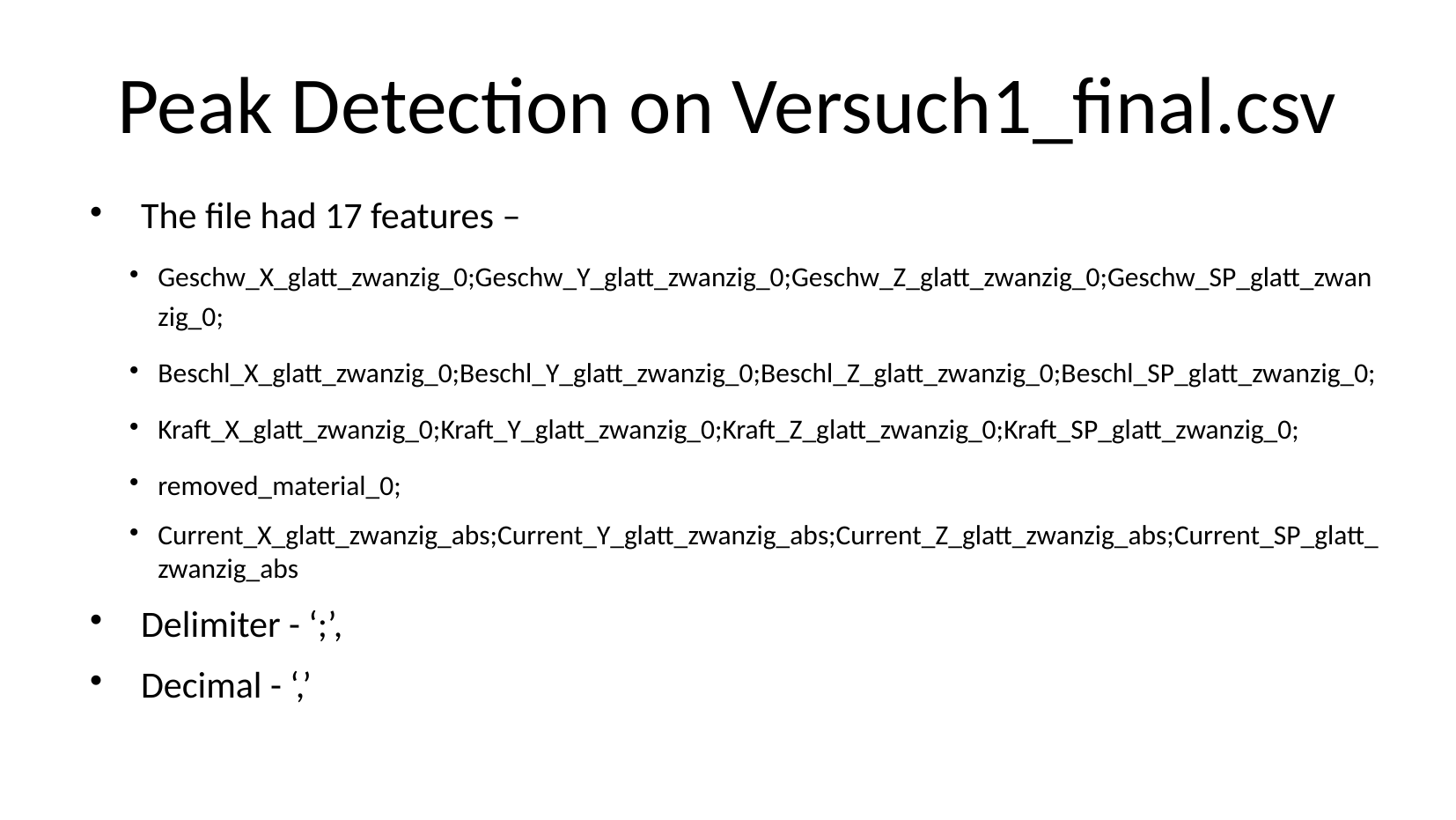

# Peak Detection on Versuch1_final.csv
The file had 17 features –
Geschw_X_glatt_zwanzig_0;Geschw_Y_glatt_zwanzig_0;Geschw_Z_glatt_zwanzig_0;Geschw_SP_glatt_zwanzig_0;
Beschl_X_glatt_zwanzig_0;Beschl_Y_glatt_zwanzig_0;Beschl_Z_glatt_zwanzig_0;Beschl_SP_glatt_zwanzig_0;
Kraft_X_glatt_zwanzig_0;Kraft_Y_glatt_zwanzig_0;Kraft_Z_glatt_zwanzig_0;Kraft_SP_glatt_zwanzig_0;
removed_material_0;
Current_X_glatt_zwanzig_abs;Current_Y_glatt_zwanzig_abs;Current_Z_glatt_zwanzig_abs;Current_SP_glatt_zwanzig_abs
Delimiter - ‘;’,
Decimal - ‘,’